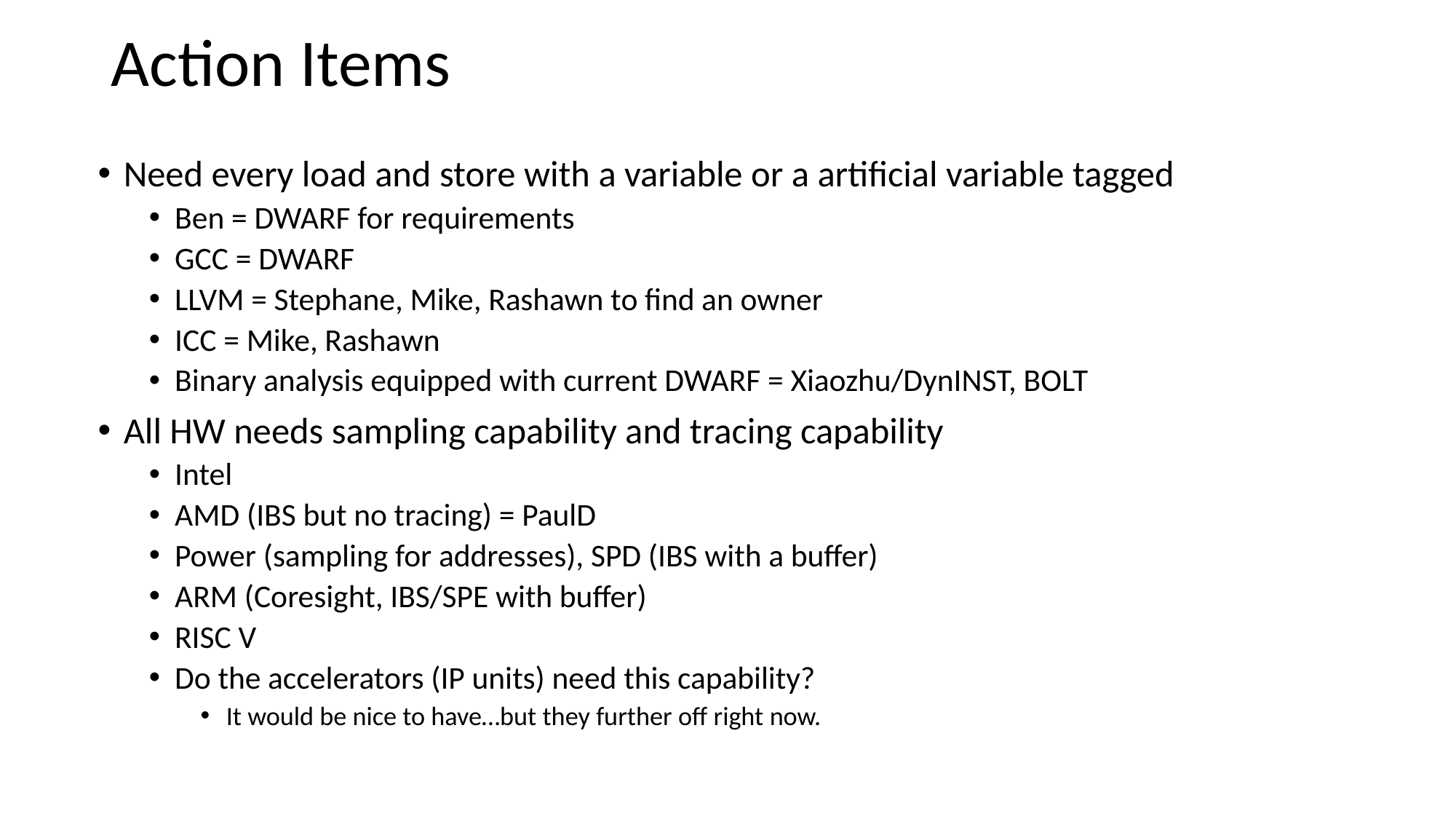

# Action Items
Need every load and store with a variable or a artificial variable tagged
Ben = DWARF for requirements
GCC = DWARF
LLVM = Stephane, Mike, Rashawn to find an owner
ICC = Mike, Rashawn
Binary analysis equipped with current DWARF = Xiaozhu/DynINST, BOLT
All HW needs sampling capability and tracing capability
Intel
AMD (IBS but no tracing) = PaulD
Power (sampling for addresses), SPD (IBS with a buffer)
ARM (Coresight, IBS/SPE with buffer)
RISC V
Do the accelerators (IP units) need this capability?
It would be nice to have…but they further off right now.